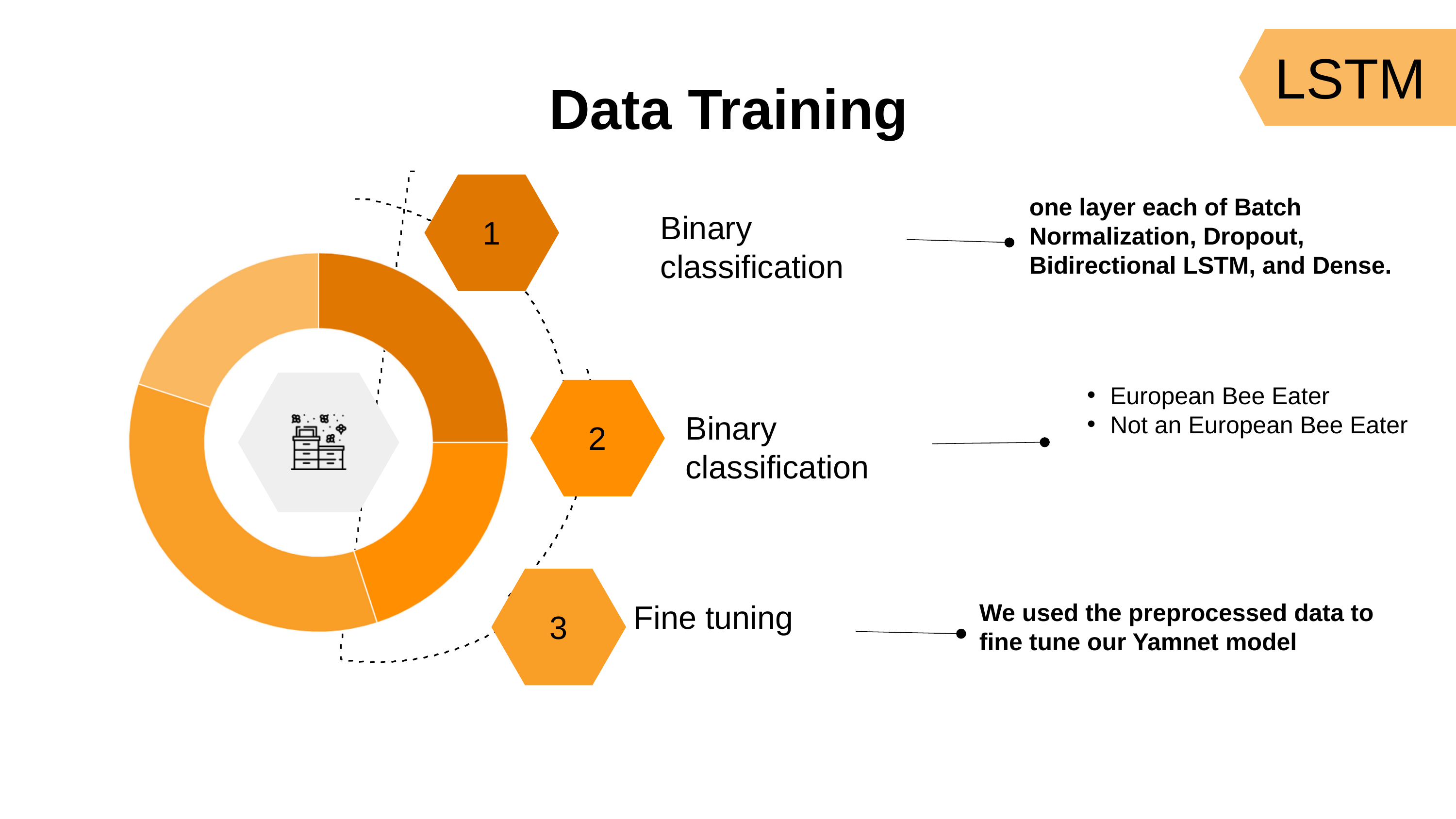

LSTM
Data Training

1
one layer each of Batch Normalization, Dropout, Bidirectional LSTM, and Dense.

Binary classification

European Bee Eater
Not an European Bee Eater

2
Binary classification

3
Fine tuning
We used the preprocessed data to fine tune our Yamnet model